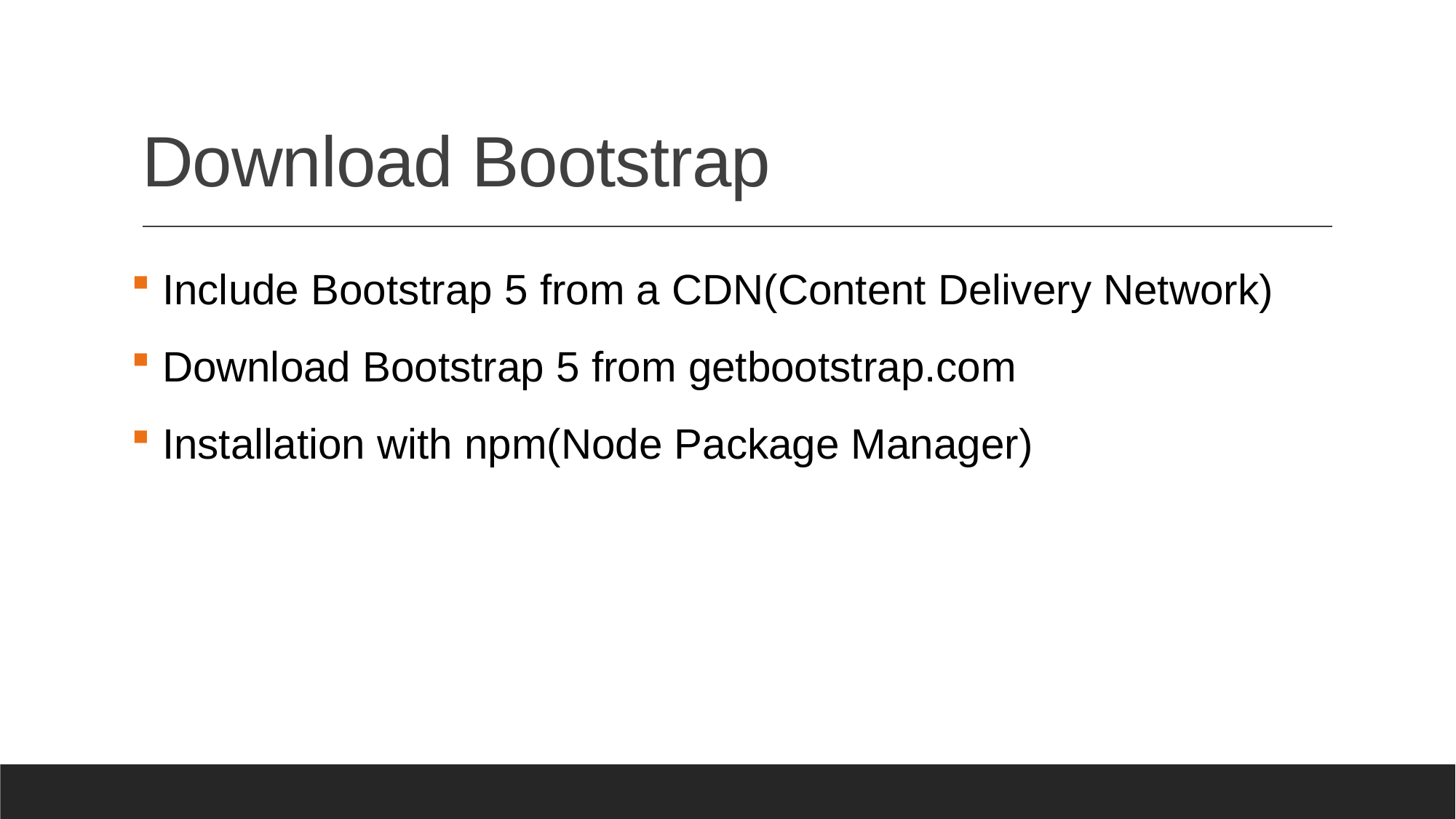

# Download Bootstrap
 Include Bootstrap 5 from a CDN(Content Delivery Network)
 Download Bootstrap 5 from getbootstrap.com
 Installation with npm(Node Package Manager)